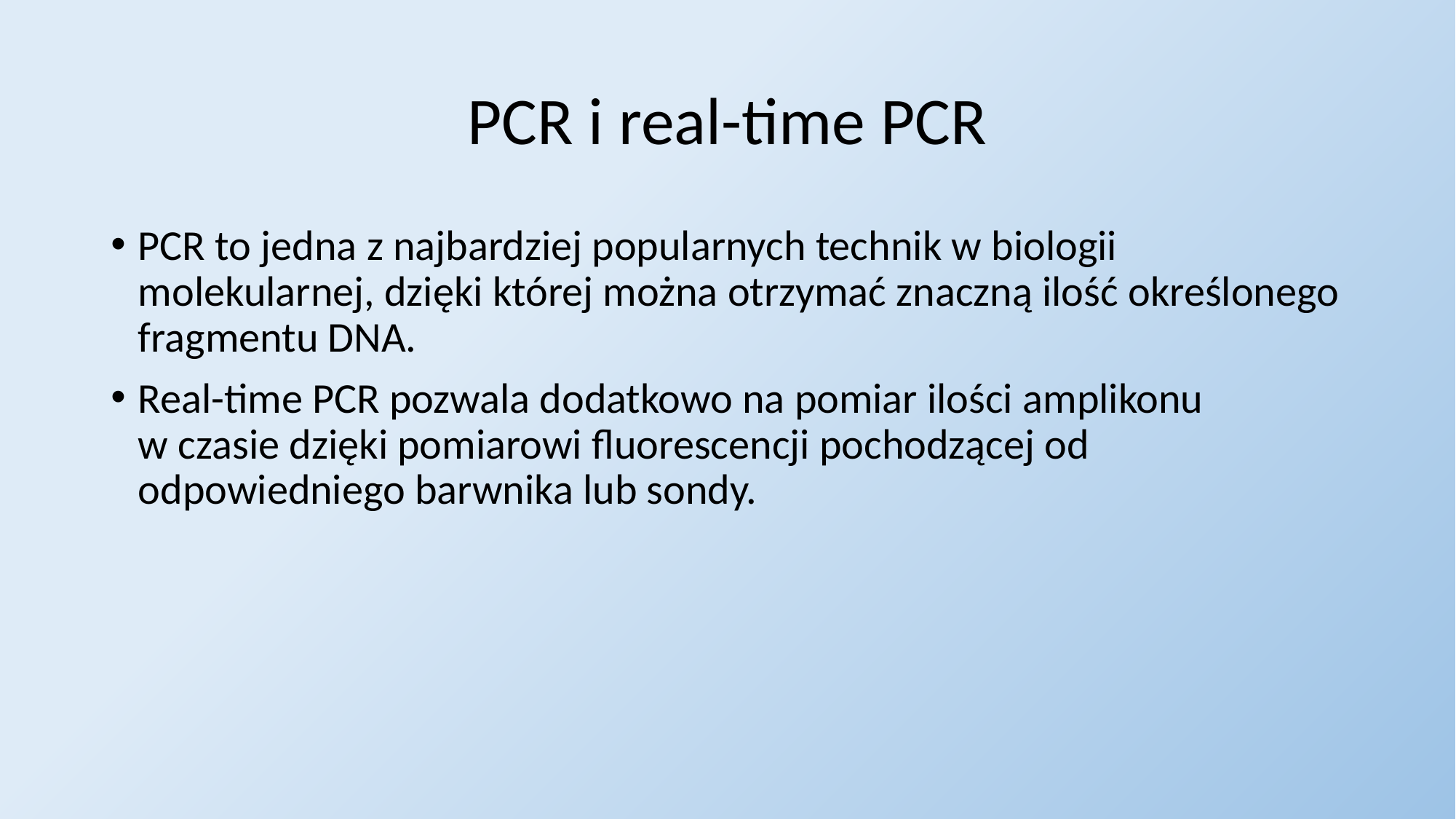

# PCR i real-time PCR
PCR to jedna z najbardziej popularnych technik w biologii molekularnej, dzięki której można otrzymać znaczną ilość określonego fragmentu DNA.
Real-time PCR pozwala dodatkowo na pomiar ilości amplikonu
w czasie dzięki pomiarowi fluorescencji pochodzącej od odpowiedniego barwnika lub sondy.